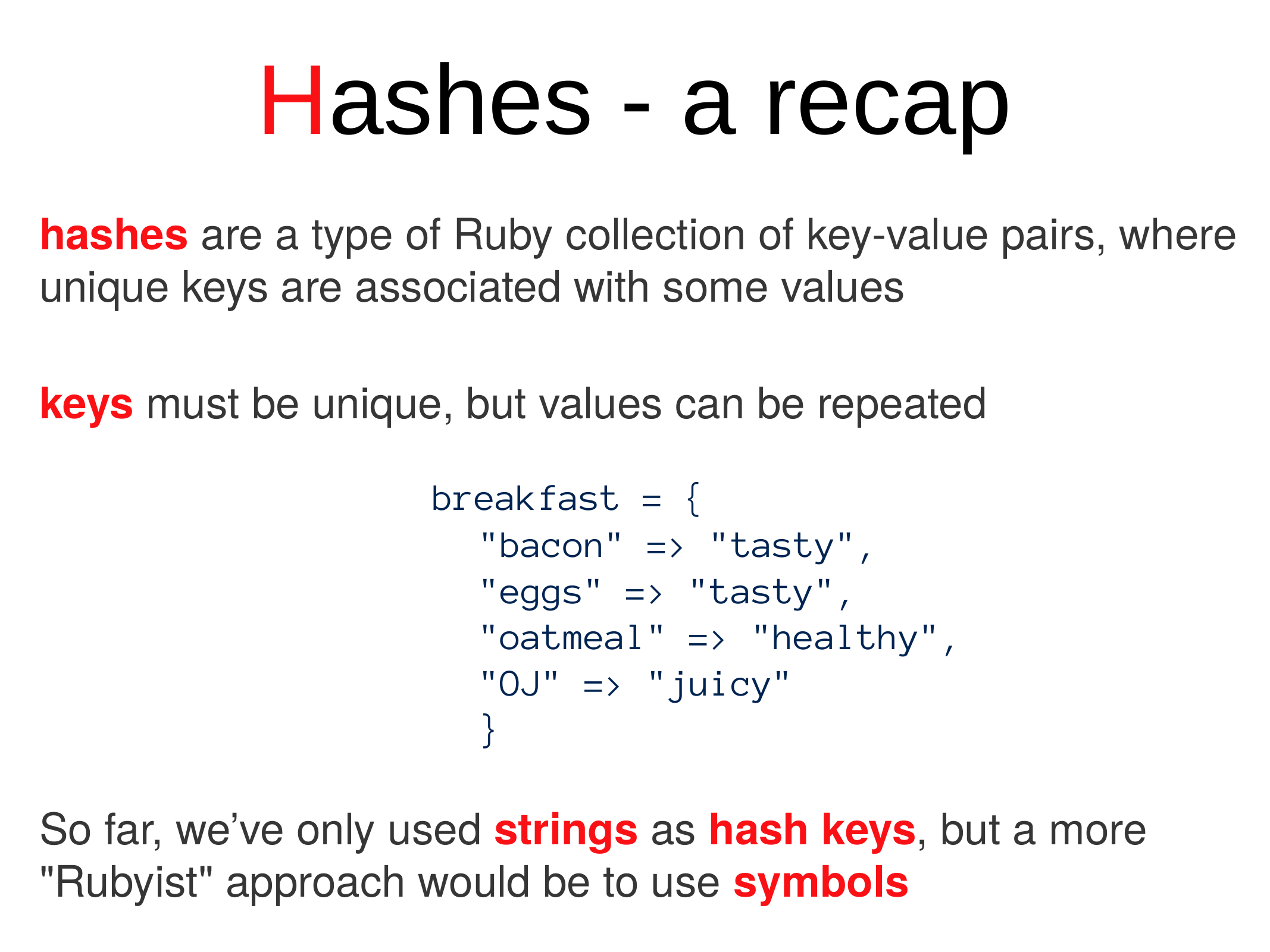

Hashes - a recap
hashes are a type of Ruby collection of key-value pairs, where unique keys are associated with some values

keys must be unique, but values can be repeated

                           breakfast = {
                     "bacon" => "tasty",
                     "eggs" => "tasty",
                     "oatmeal" => "healthy",
                     "OJ" => "juicy"
                     }

So far, we’ve only used strings as hash keys, but a more "Rubyist" approach would be to use symbols